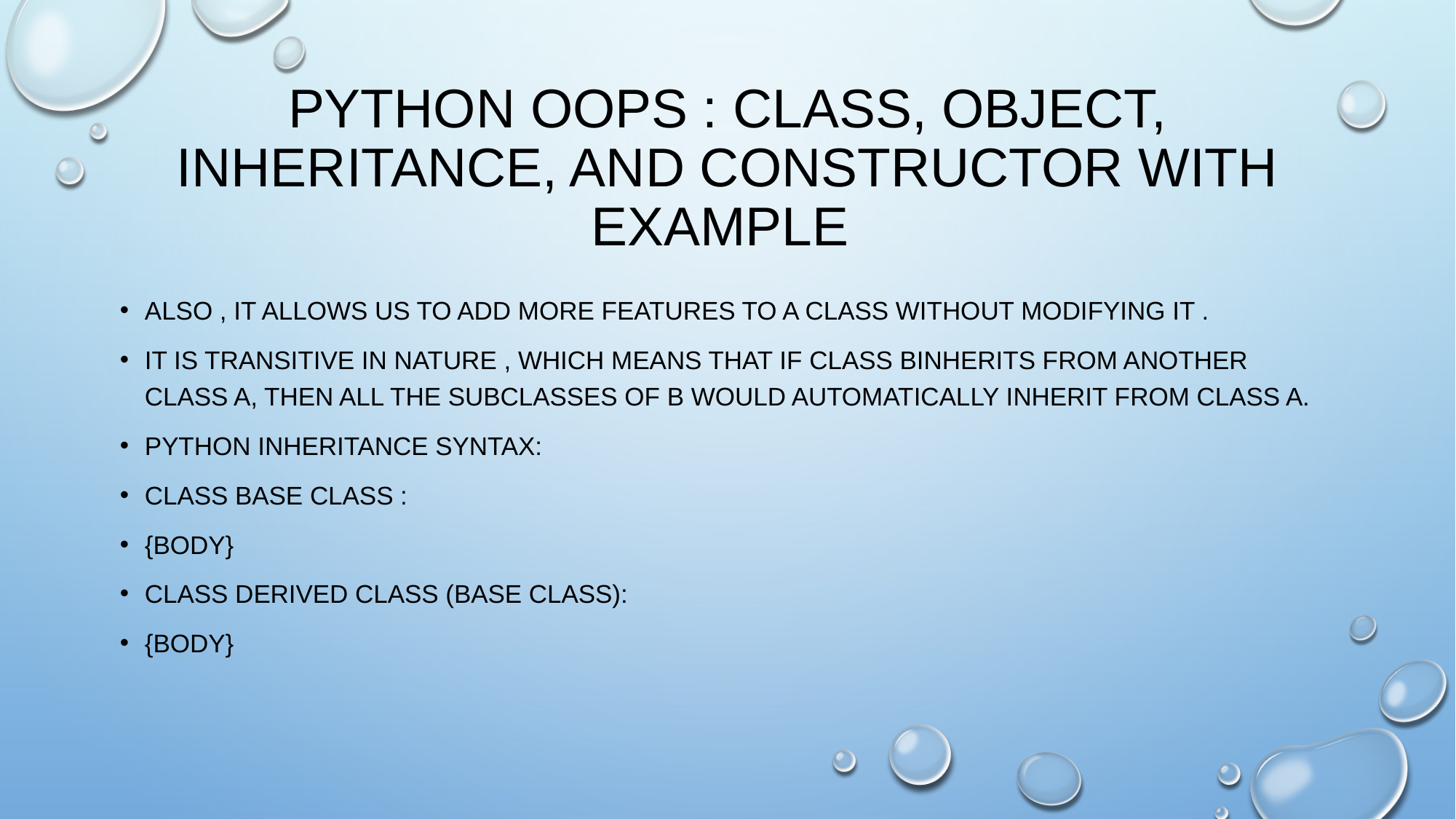

# Python oops : class, object, inheritance, and constructor with example
Also , it allows us to add more features to a class without modifying it .
It is transitive in nature , which means that if class binherits from another class a, then all the subclasses of b would automatically inherit from class a.
Python inheritance syntax:
Class base class :
{body}
Class derived class (base class):
{body}